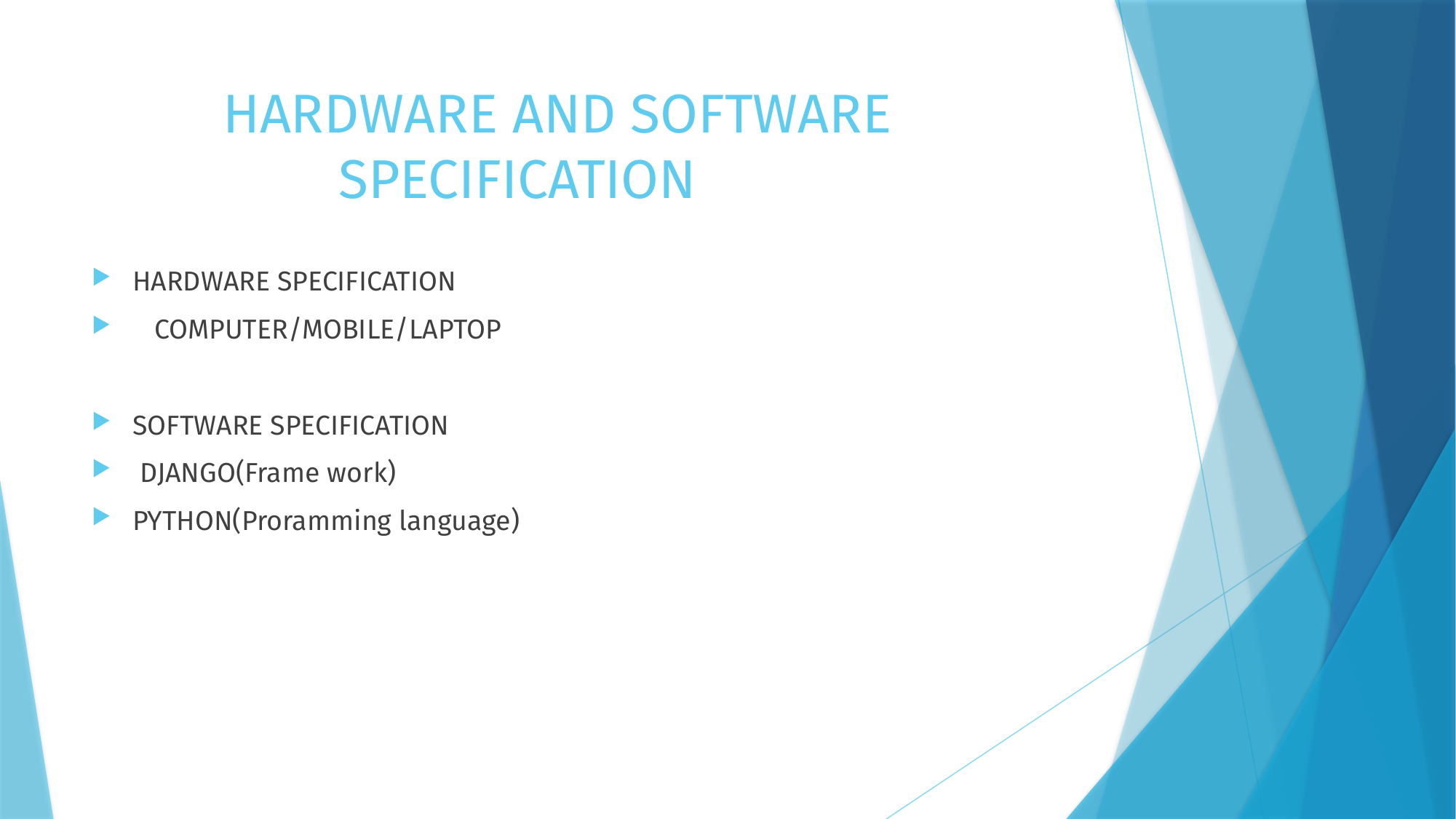

# HARDWARE AND SOFTWARE SPECIFICATION
HARDWARE SPECIFICATION
   COMPUTER/MOBILE/LAPTOP

SOFTWARE SPECIFICATION
 DJANGO(Frame work)
PYTHON(Proramming language)